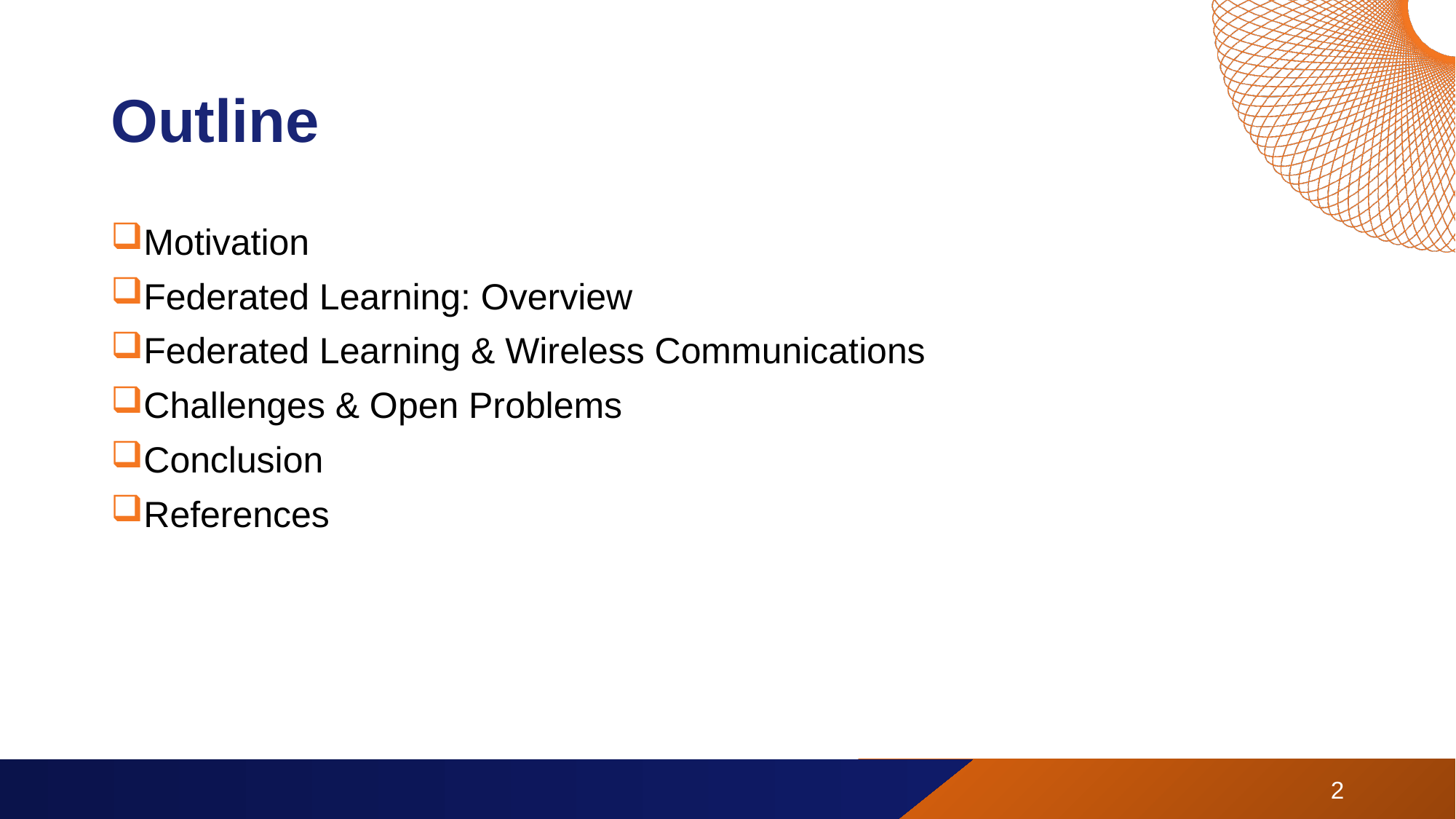

# Outline
Motivation
Federated Learning: Overview
Federated Learning & Wireless Communications
Challenges & Open Problems
Conclusion
References
2